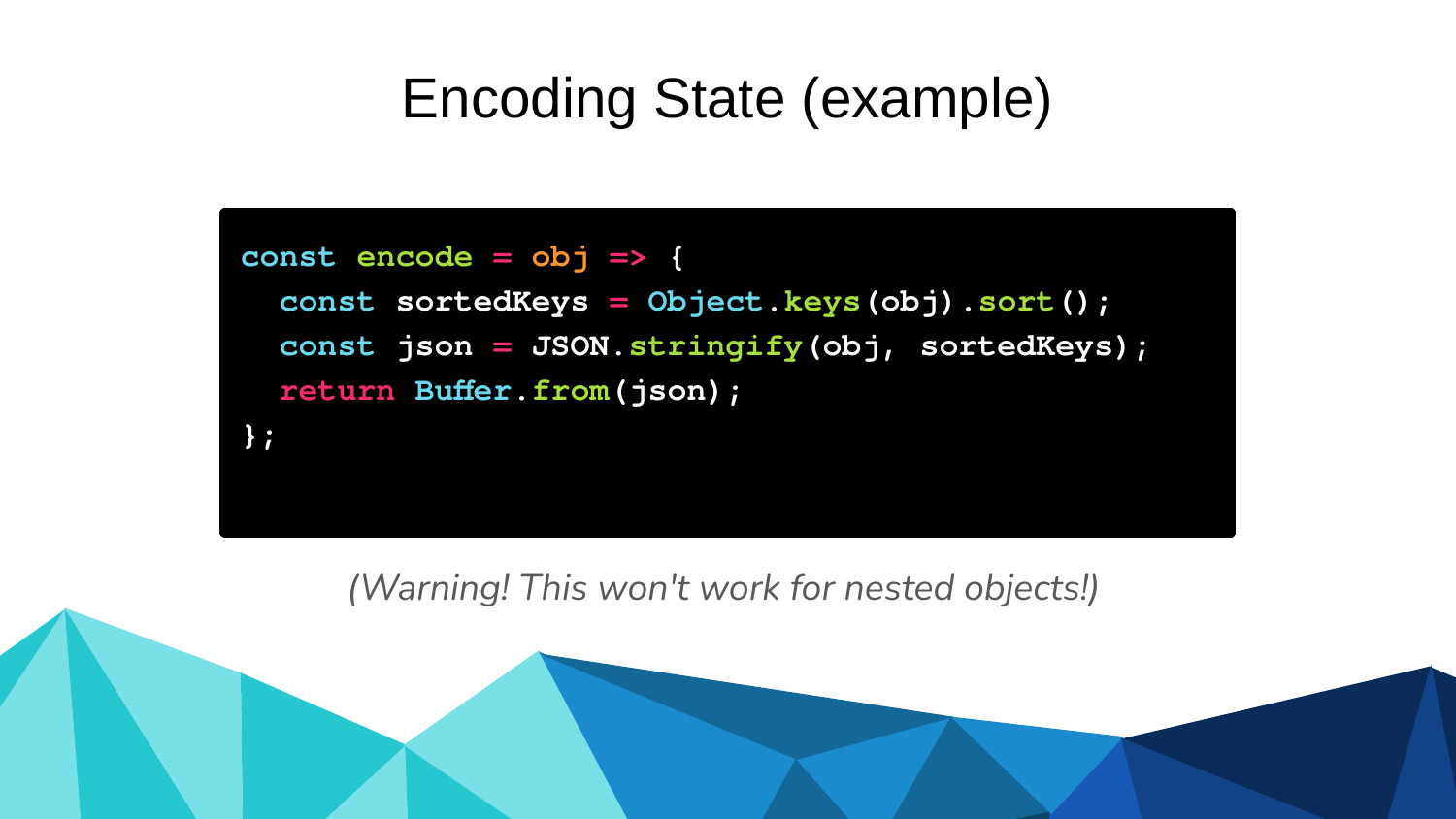

# Encoding State (example)

const encode = obj => {

};
const encode = obj => {

  return Buffer.from(    );
};
const encode = obj => {

  const json = JSON.stringify(obj            );
  return Buffer.from(json);
};
const encode = obj => {
  const sortedKeys = Object.keys(obj).sort();
  const json = JSON.stringify(obj, sortedKeys);
  return Buffer.from(json);
};
(Warning! This won't work for nested objects!)